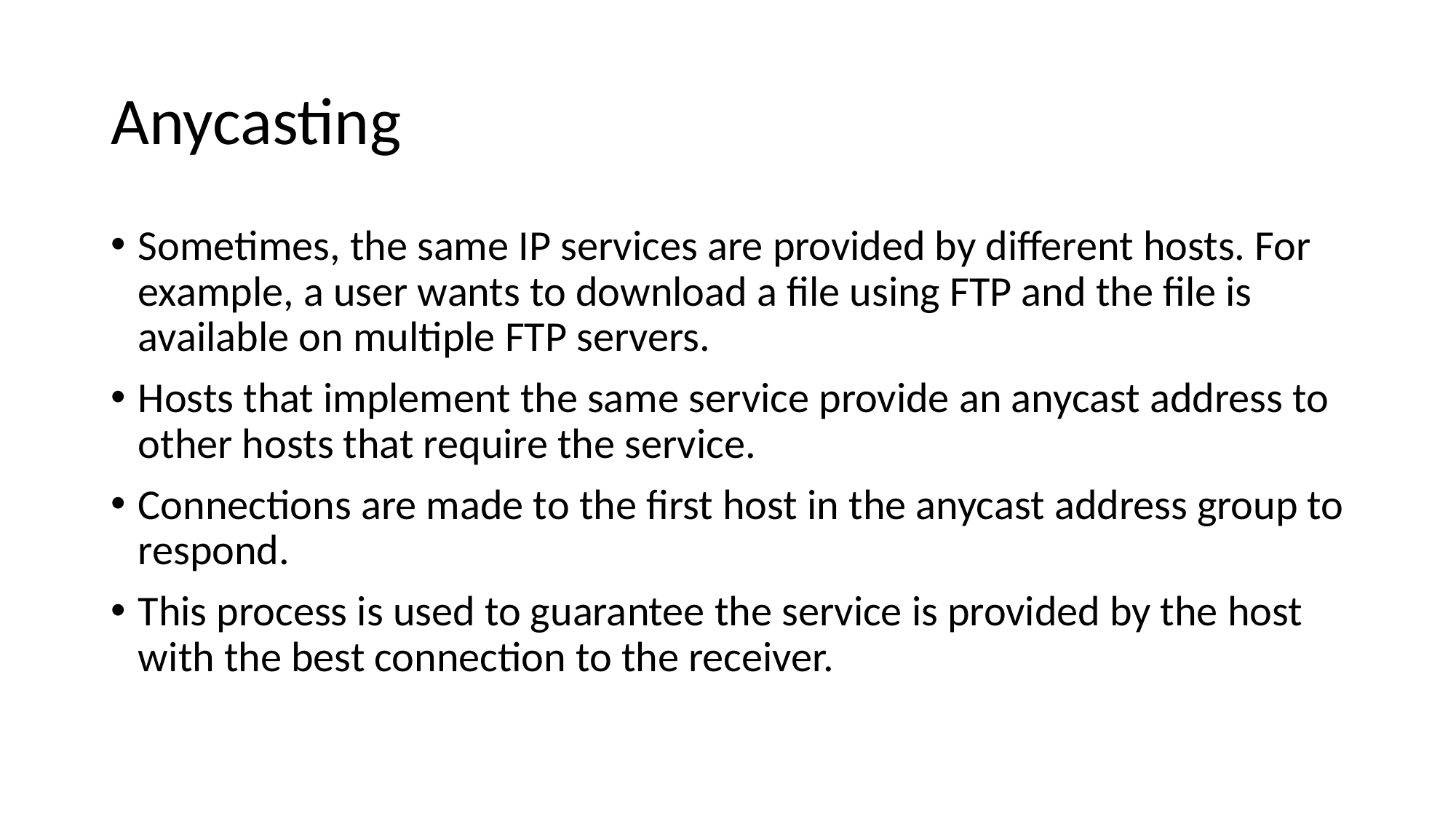

# Anycasting
Sometimes, the same IP services are provided by different hosts. For example, a user wants to download a file using FTP and the file is available on multiple FTP servers.
Hosts that implement the same service provide an anycast address to other hosts that require the service.
Connections are made to the first host in the anycast address group to respond.
This process is used to guarantee the service is provided by the host with the best connection to the receiver.